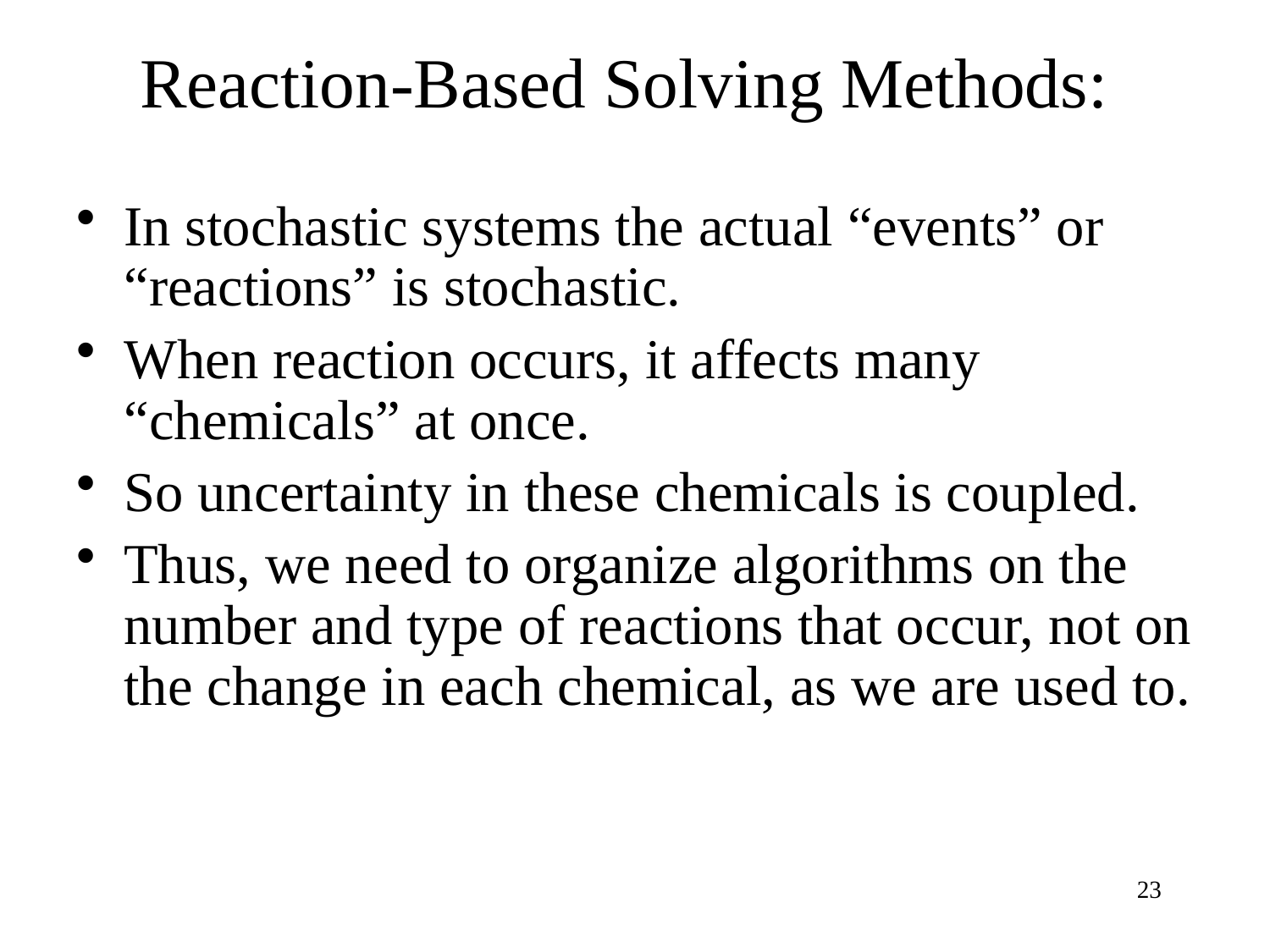

# Reaction-Based Solving Methods:
In stochastic systems the actual “events” or “reactions” is stochastic.
When reaction occurs, it affects many “chemicals” at once.
So uncertainty in these chemicals is coupled.
Thus, we need to organize algorithms on the number and type of reactions that occur, not on the change in each chemical, as we are used to.

23